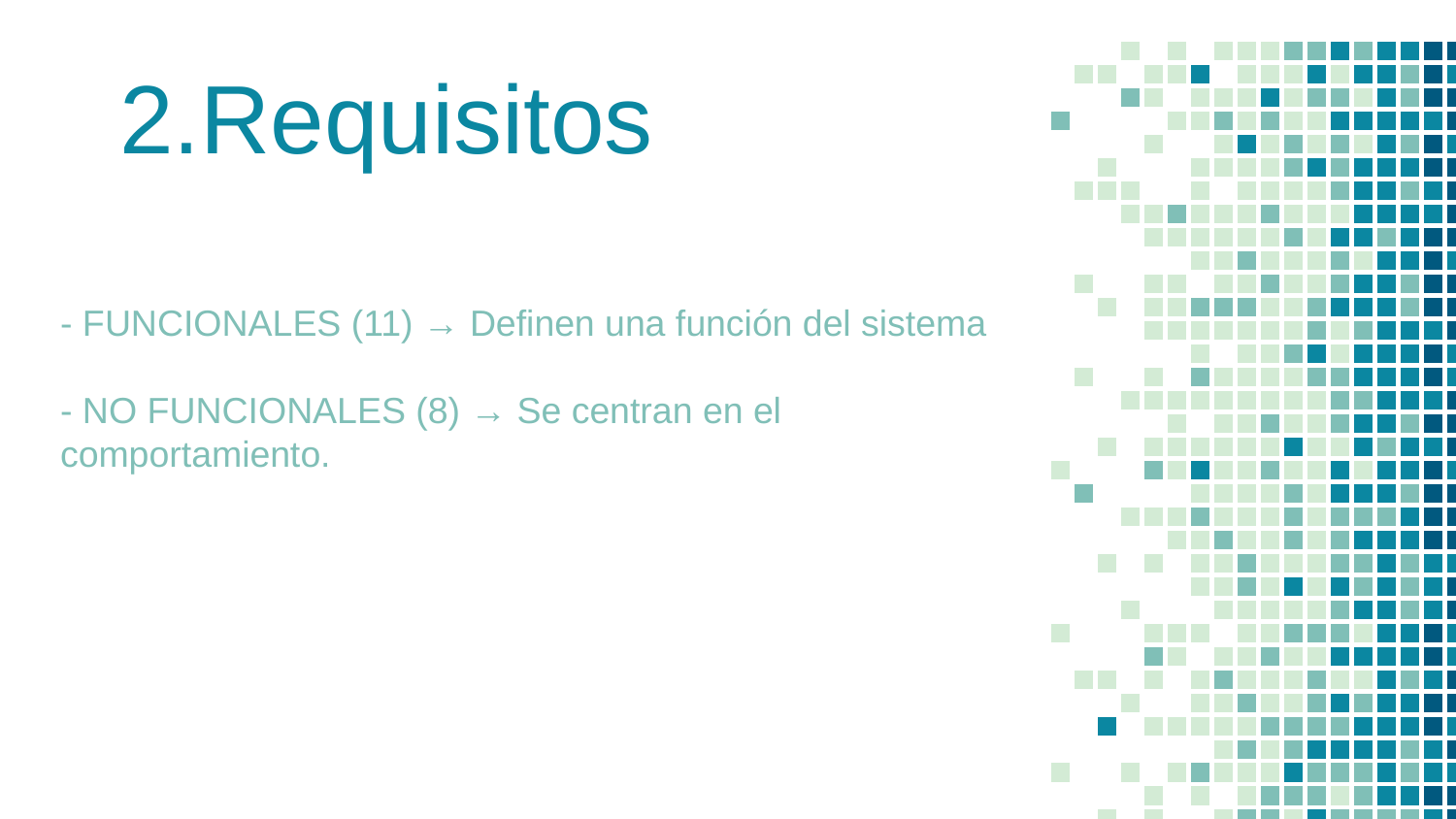

2.Requisitos
- FUNCIONALES (11) → Definen una función del sistema

- NO FUNCIONALES (8) → Se centran en el comportamiento.